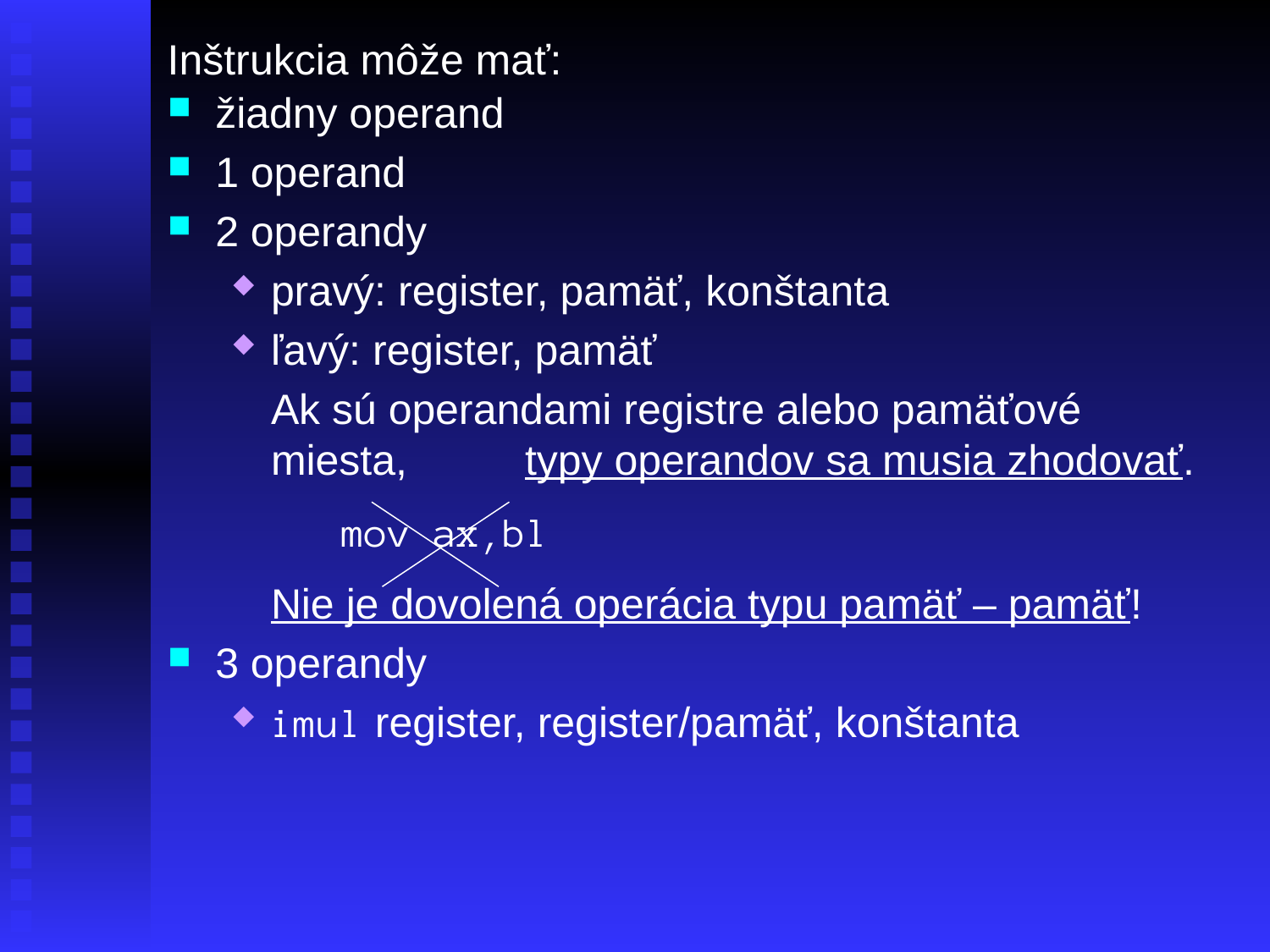

Inštrukcia môže mať:
žiadny operand
1 operand
2 operandy
pravý: register, pamäť, konštanta
ľavý: register, pamäť
	Ak sú operandami registre alebo pamäťové miesta, 	typy operandov sa musia zhodovať.
	      mov ax,bl
	Nie je dovolená operácia typu pamäť – pamäť!
3 operandy
imul register, register/pamäť, konštanta